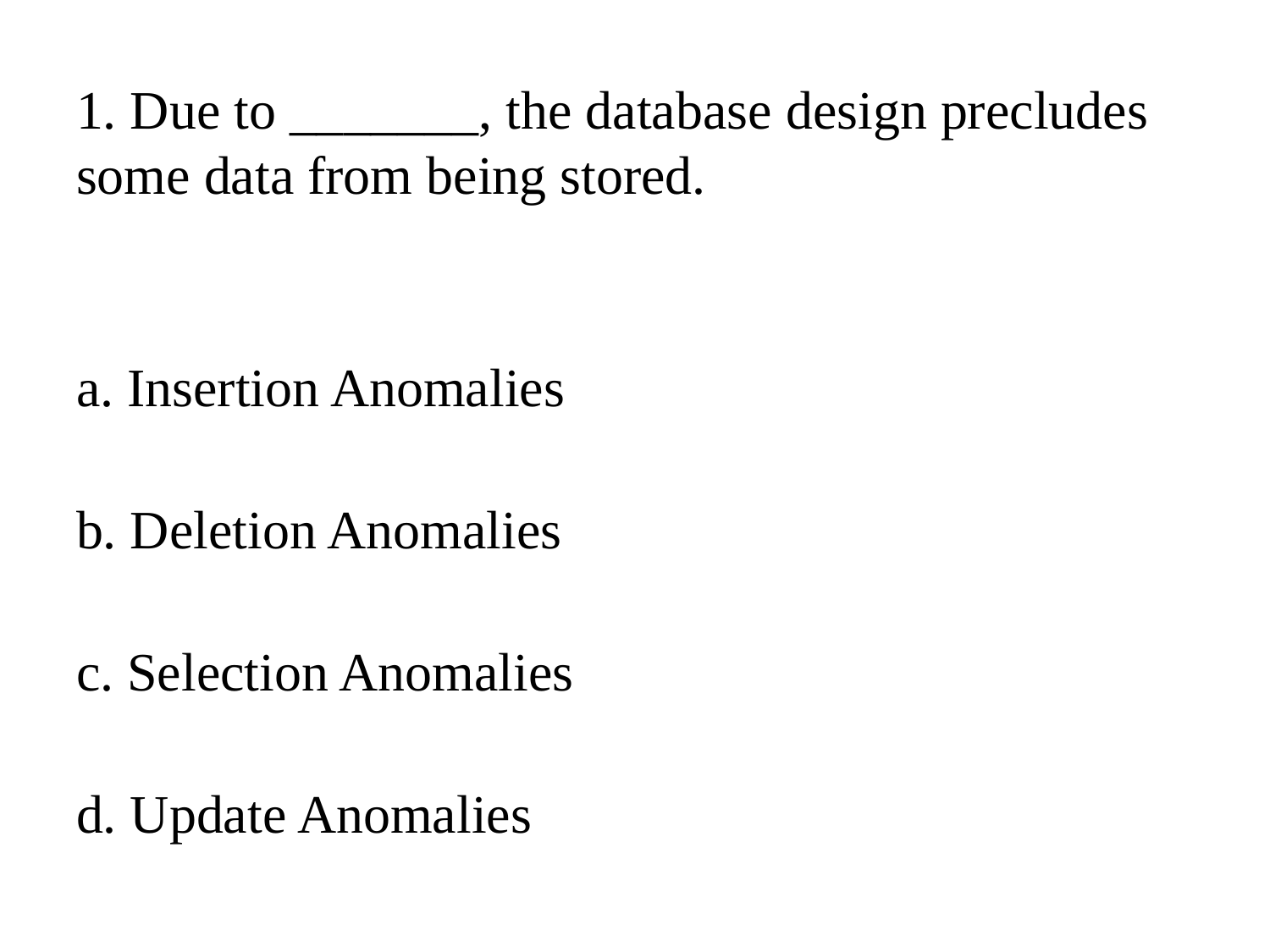

1. Due to _______, the database design precludes some data from being stored.

a. Insertion Anomalies

b. Deletion Anomalies

c. Selection Anomalies

d. Update Anomalies